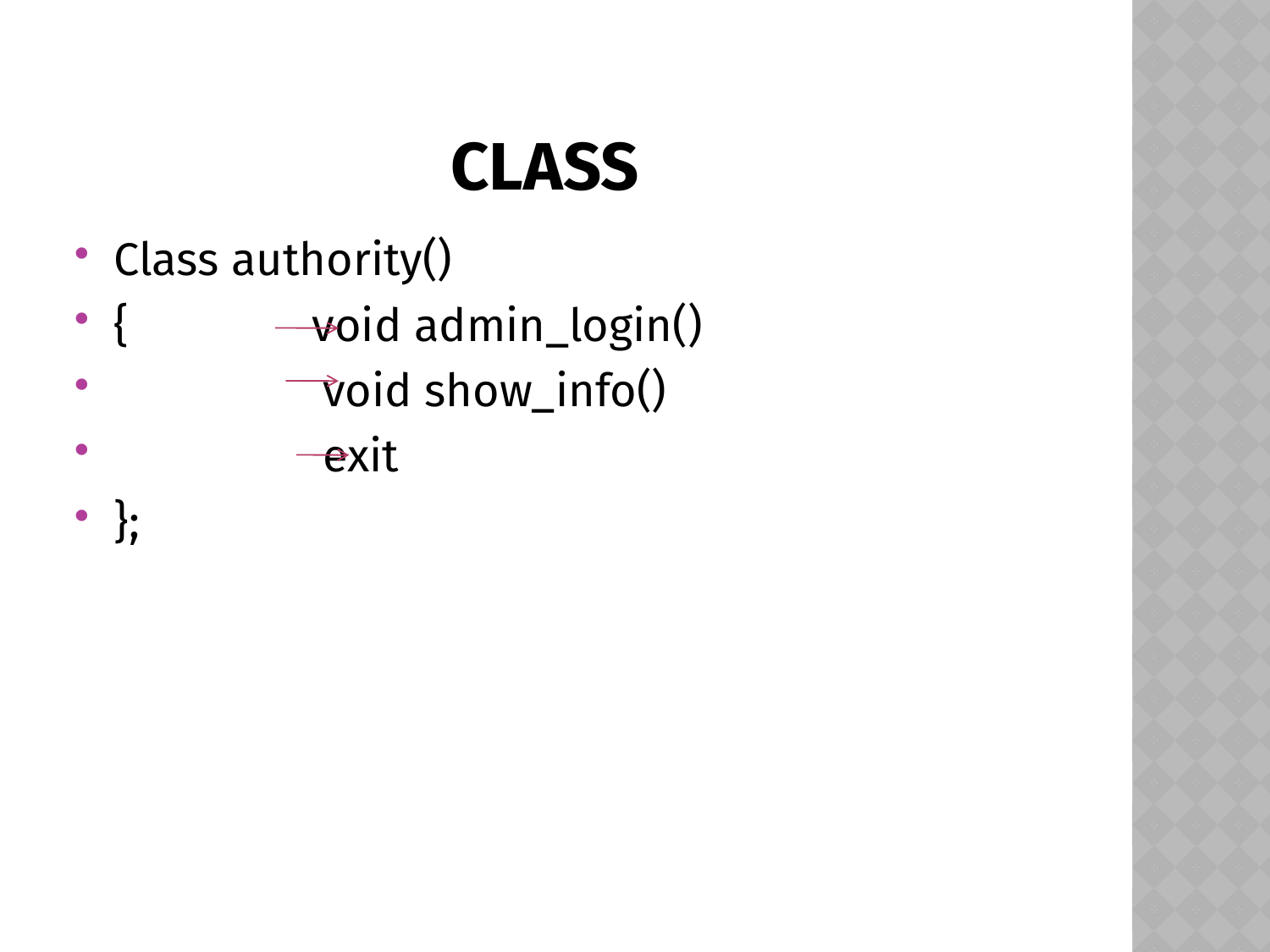

# class
Class authority()
{               void admin_login()
                 void show_info()
                 exit
};